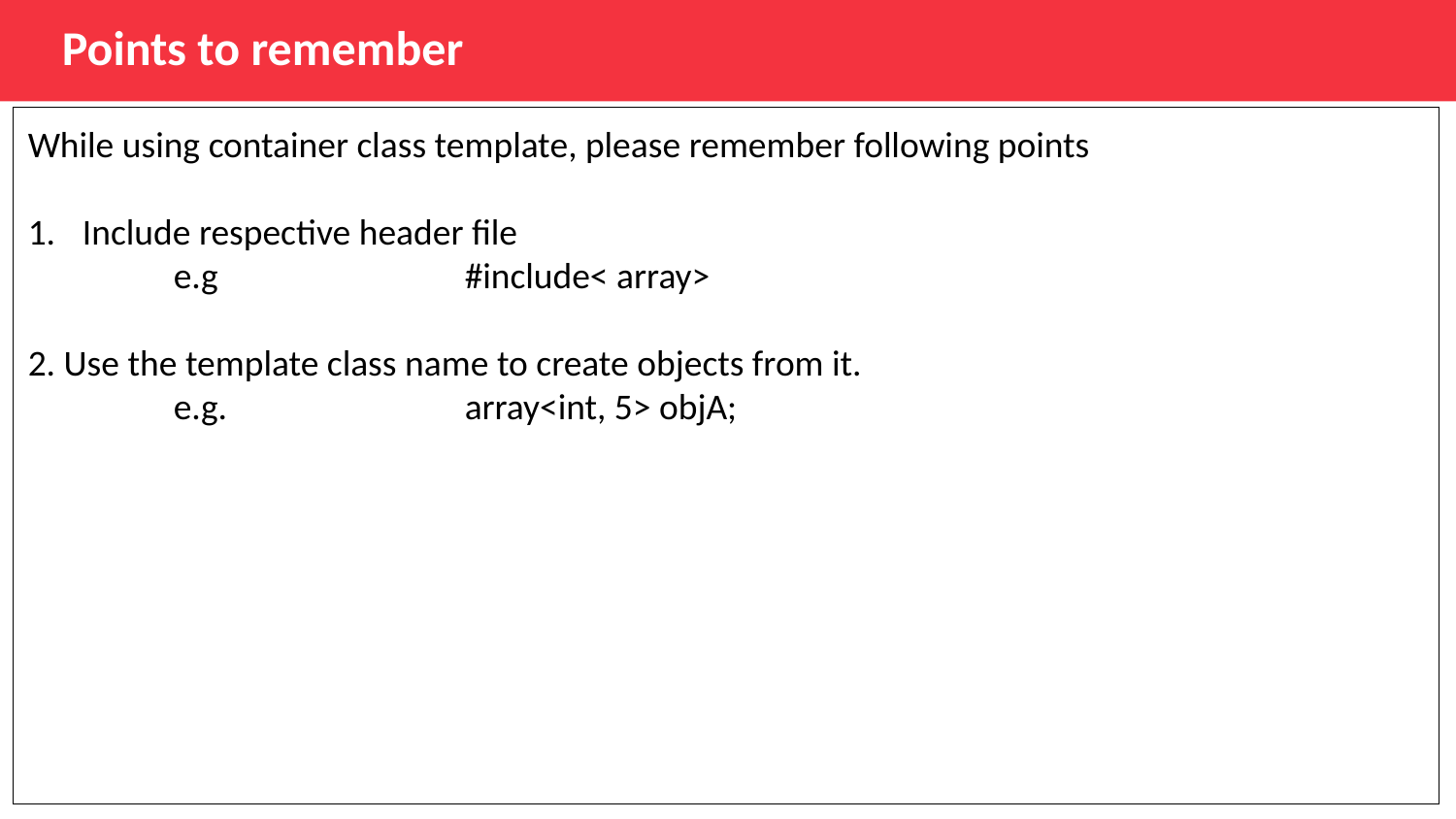

Points to remember
While using container class template, please remember following points

Include respective header file
	e.g 		#include< array>

2. Use the template class name to create objects from it.
	e.g. 		array<int, 5> objA;